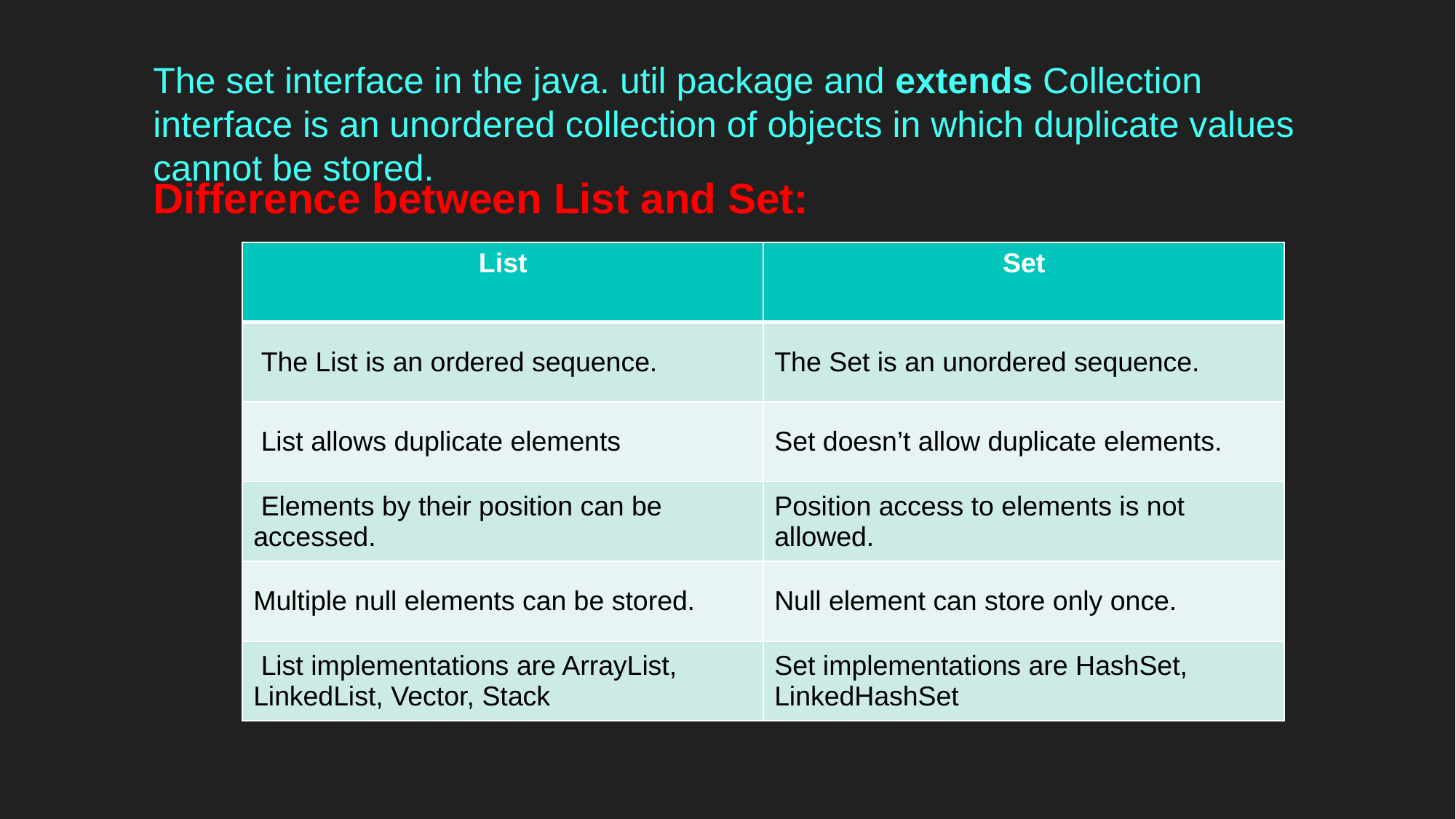

The set interface in the java. util package and extends Collection interface is an unordered collection of objects in which duplicate values cannot be stored.
Difference between List and Set:
| List | Set |
| --- | --- |
| The List is an ordered sequence. | The Set is an unordered sequence. |
| List allows duplicate elements | Set doesn’t allow duplicate elements. |
| Elements by their position can be accessed. | Position access to elements is not allowed. |
| Multiple null elements can be stored. | Null element can store only once. |
| List implementations are ArrayList, LinkedList, Vector, Stack | Set implementations are HashSet, LinkedHashSet |